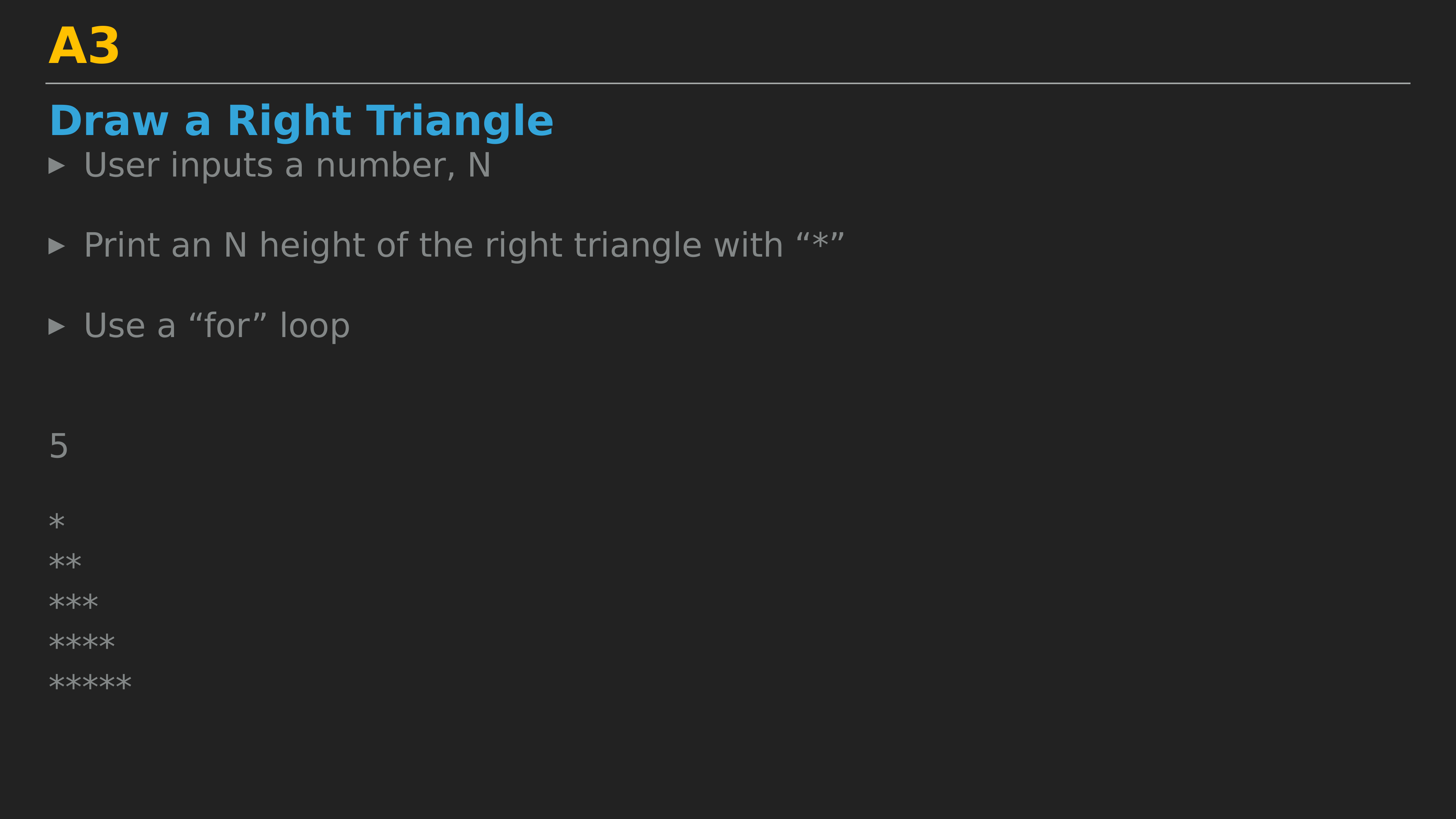

A3
Draw a Right Triangle
User inputs a number, N

Print an N height of the right triangle with “*”

Use a “for” loop

5

*
**
***
****
*****